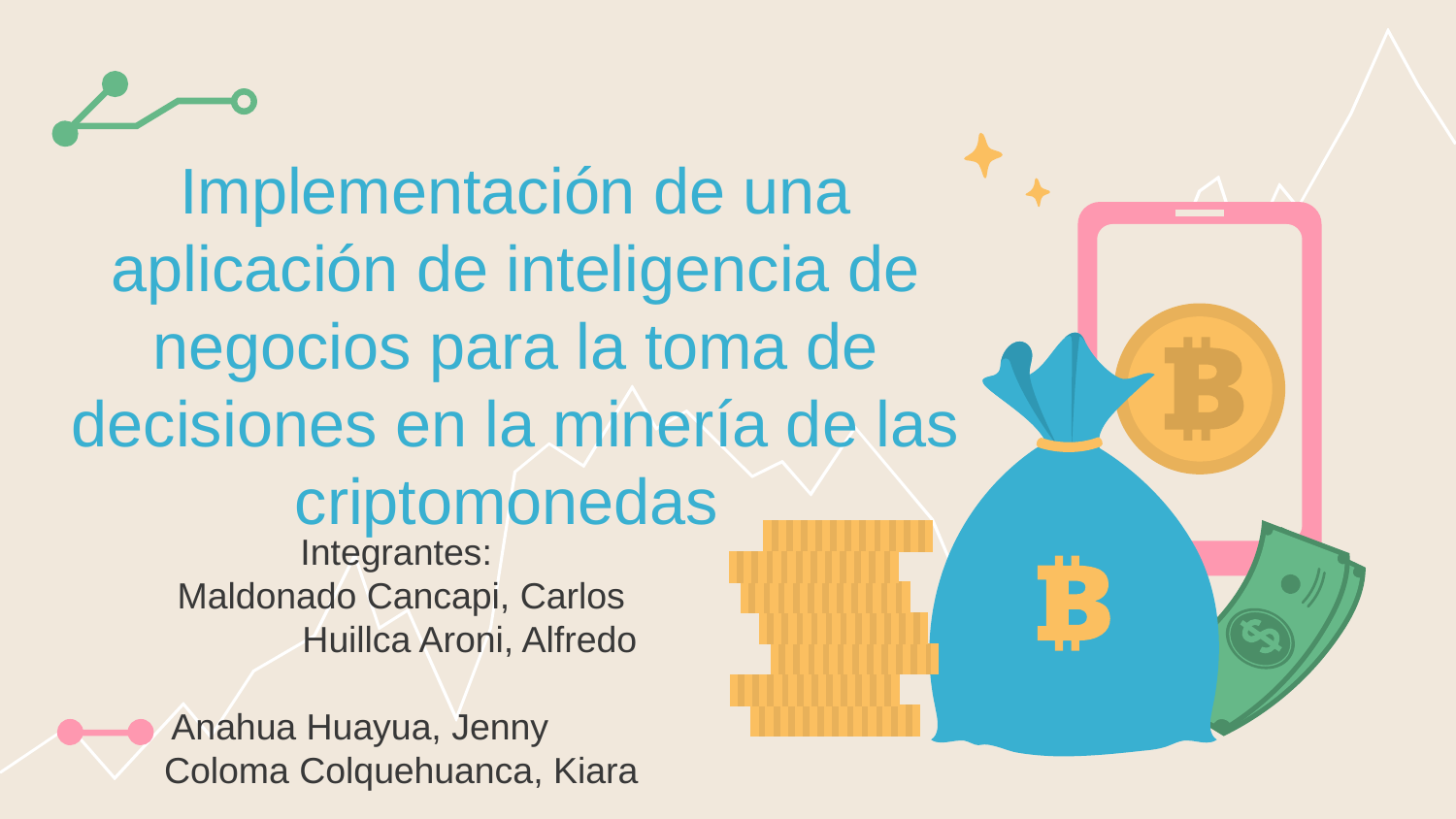

# Implementación de una aplicación de inteligencia de negocios para la toma de decisiones en la minería de las criptomonedas

Integrantes:
Maldonado Cancapi, Carlos
                          Huillca Aroni, Alfredo
      Anahua Huayua, Jenny
Coloma Colquehuanca, Kiara